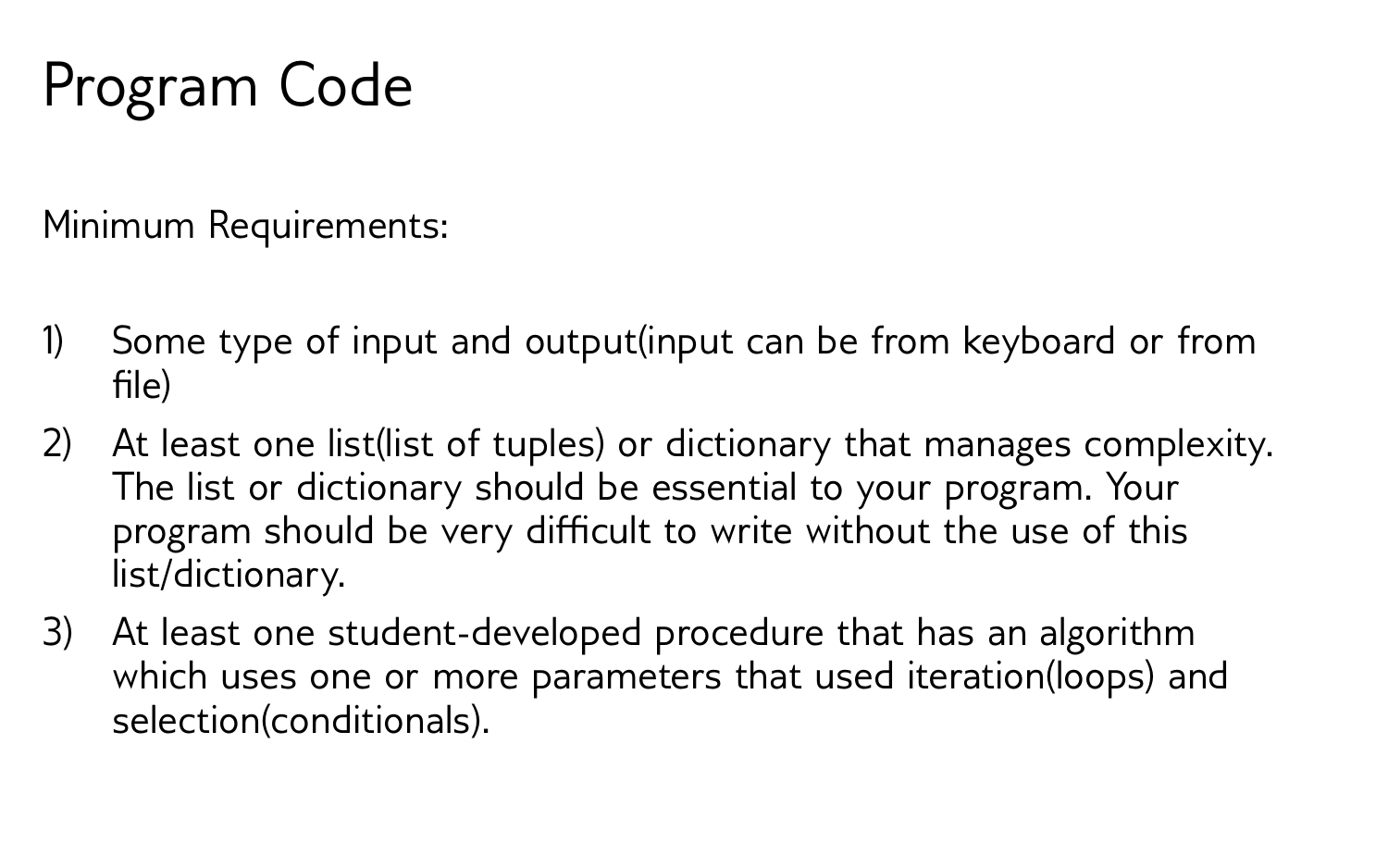

# Program Code

Minimum Requirements:

Some type of input and output(input can be from keyboard or from file)
At least one list(list of tuples) or dictionary that manages complexity. The list or dictionary should be essential to your program. Your program should be very difficult to write without the use of this list/dictionary.
At least one student-developed procedure that has an algorithm which uses one or more parameters that used iteration(loops) and selection(conditionals).